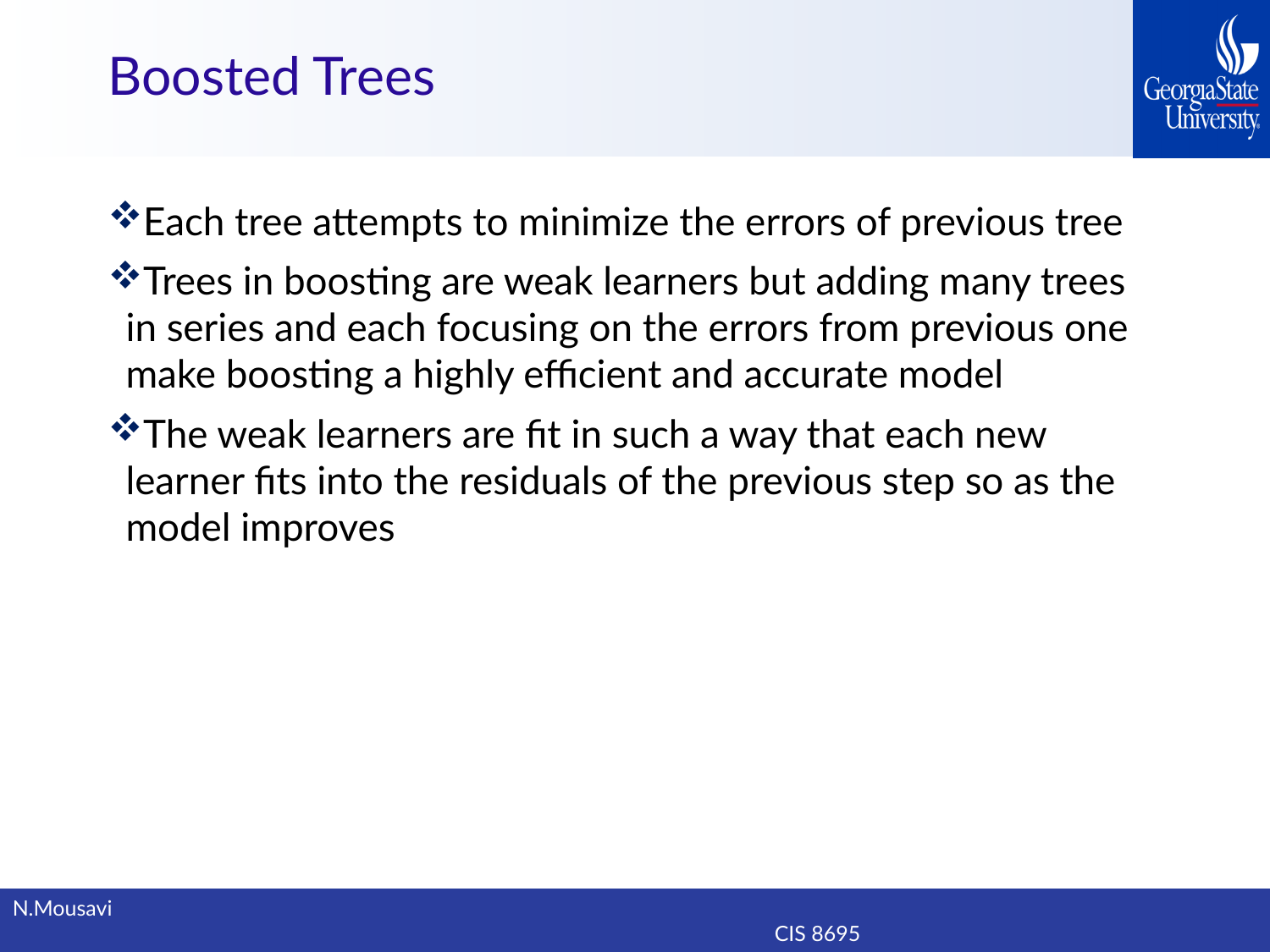

# Boosted Trees
Each tree attempts to minimize the errors of previous tree
Trees in boosting are weak learners but adding many trees in series and each focusing on the errors from previous one make boosting a highly efficient and accurate model
The weak learners are fit in such a way that each new learner fits into the residuals of the previous step so as the model improves